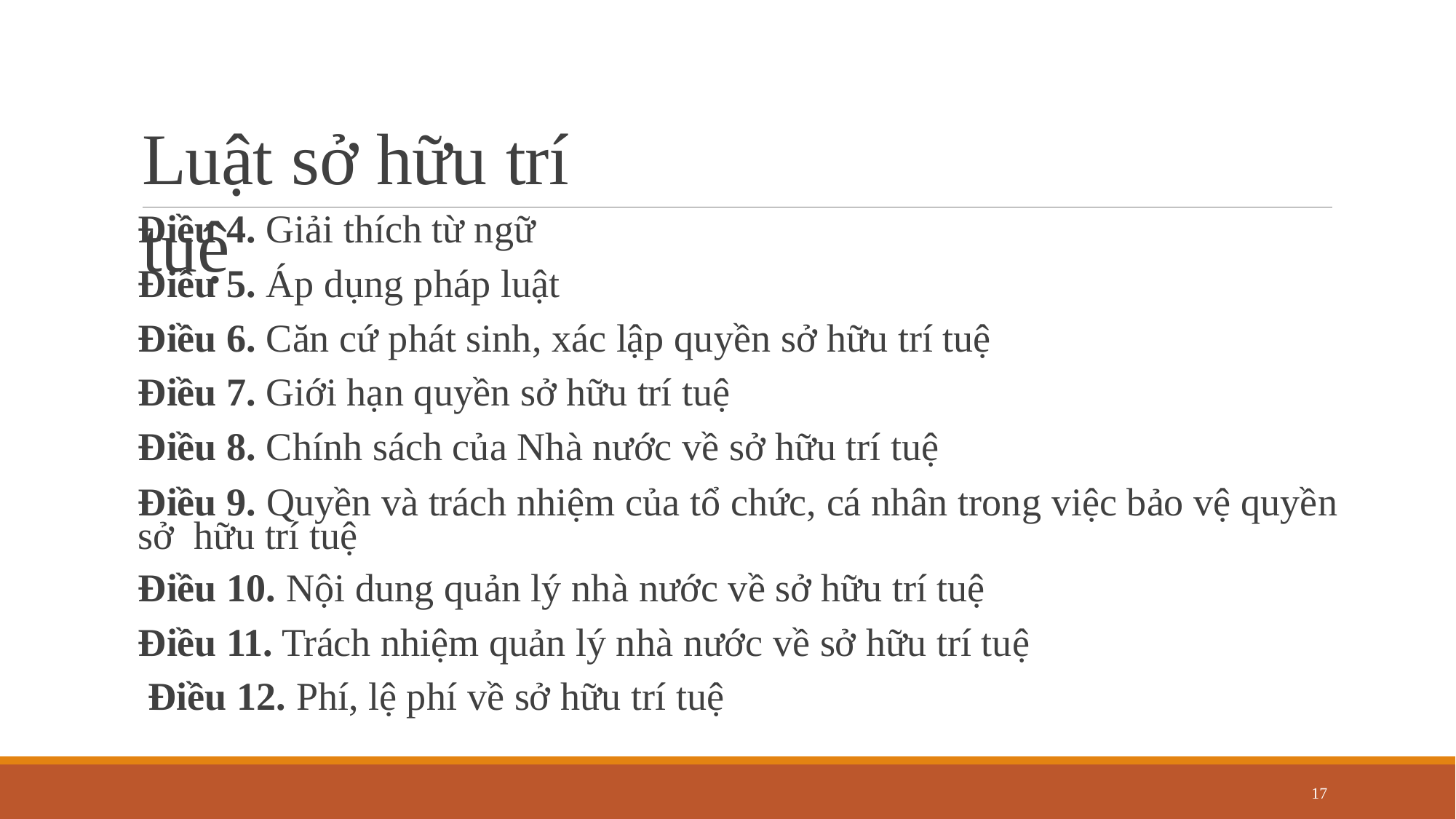

# Luật sở hữu trí tuệ
Điều 4. Giải thích từ ngữ
Điều 5. Áp dụng pháp luật
Điều 6. Căn cứ phát sinh, xác lập quyền sở hữu trí tuệ
Điều 7. Giới hạn quyền sở hữu trí tuệ
Điều 8. Chính sách của Nhà nước về sở hữu trí tuệ
Điều 9. Quyền và trách nhiệm của tổ chức, cá nhân trong việc bảo vệ quyền sở  hữu trí tuệ
Điều 10. Nội dung quản lý nhà nước về sở hữu trí tuệ  Điều 11. Trách nhiệm quản lý nhà nước về sở hữu trí tuệ  Điều 12. Phí, lệ phí về sở hữu trí tuệ
17